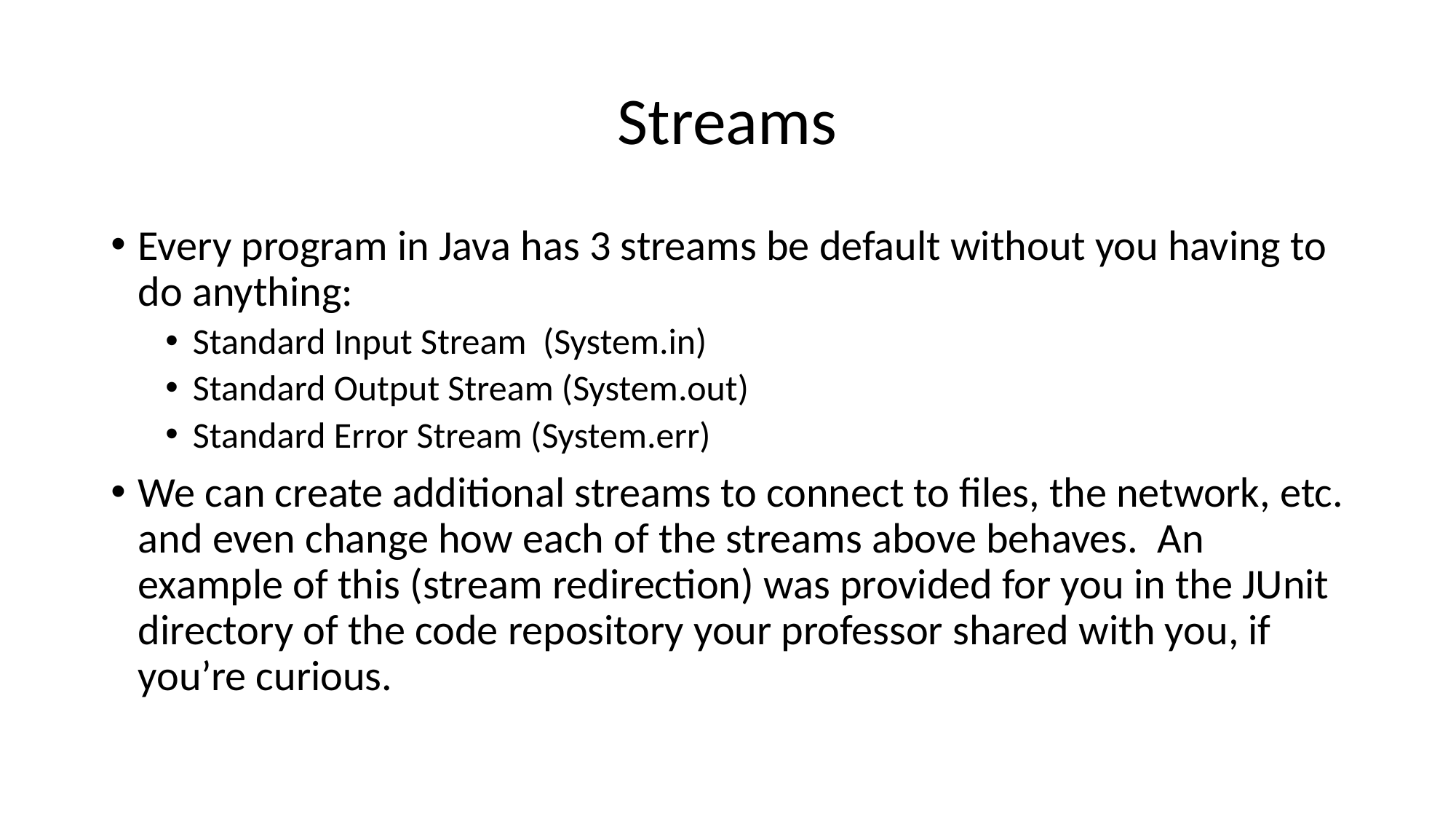

# Streams
Every program in Java has 3 streams be default without you having to do anything:
Standard Input Stream  (System.in)
Standard Output Stream (System.out)
Standard Error Stream (System.err)
We can create additional streams to connect to files, the network, etc. and even change how each of the streams above behaves.  An example of this (stream redirection) was provided for you in the JUnit directory of the code repository your professor shared with you, if you’re curious.